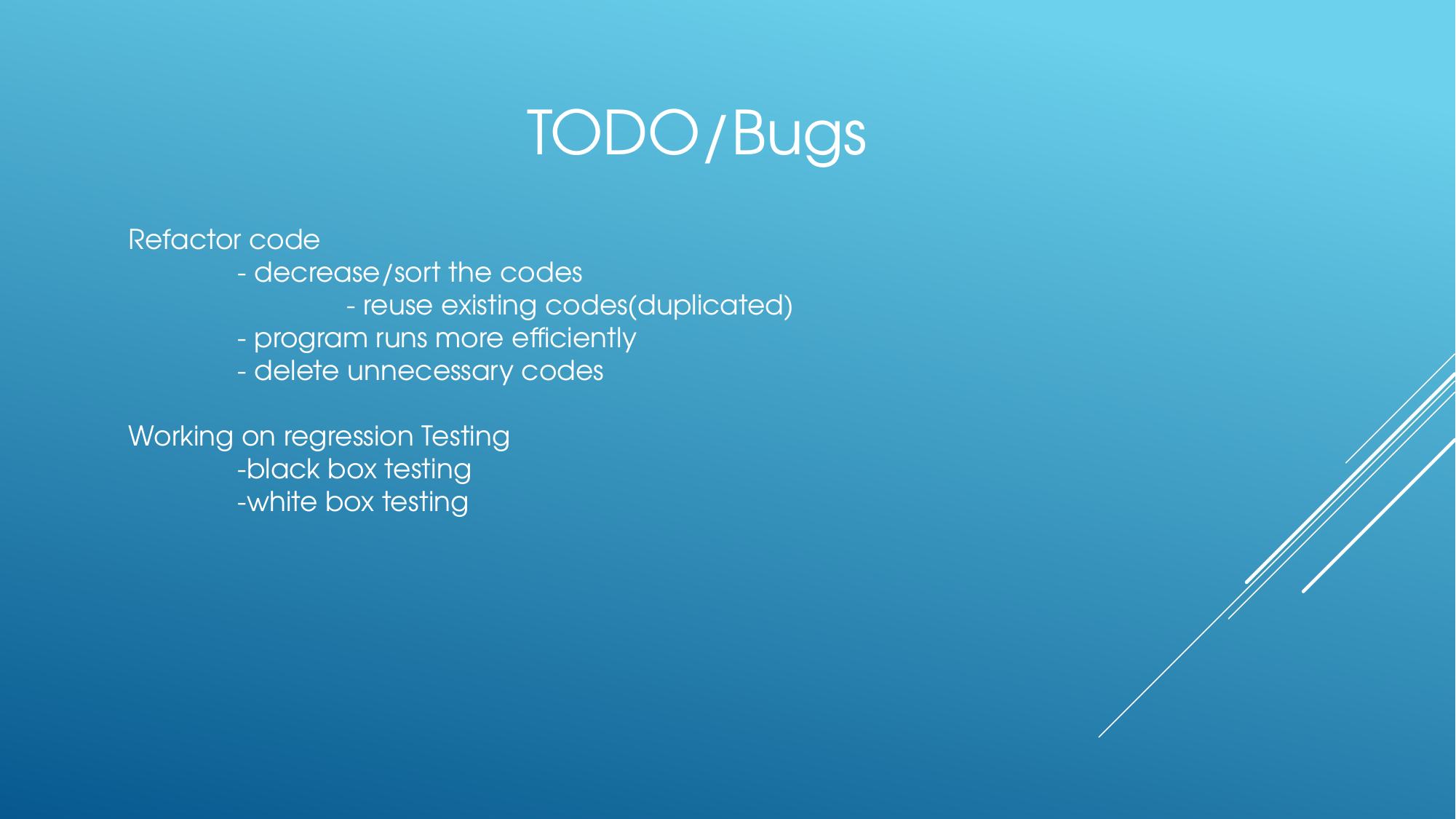

TODO/Bugs
Refactor code
	- decrease/sort the codes
		- reuse existing codes(duplicated)
	- program runs more efficiently
	- delete unnecessary codes

Working on regression Testing
	-black box testing
	-white box testing